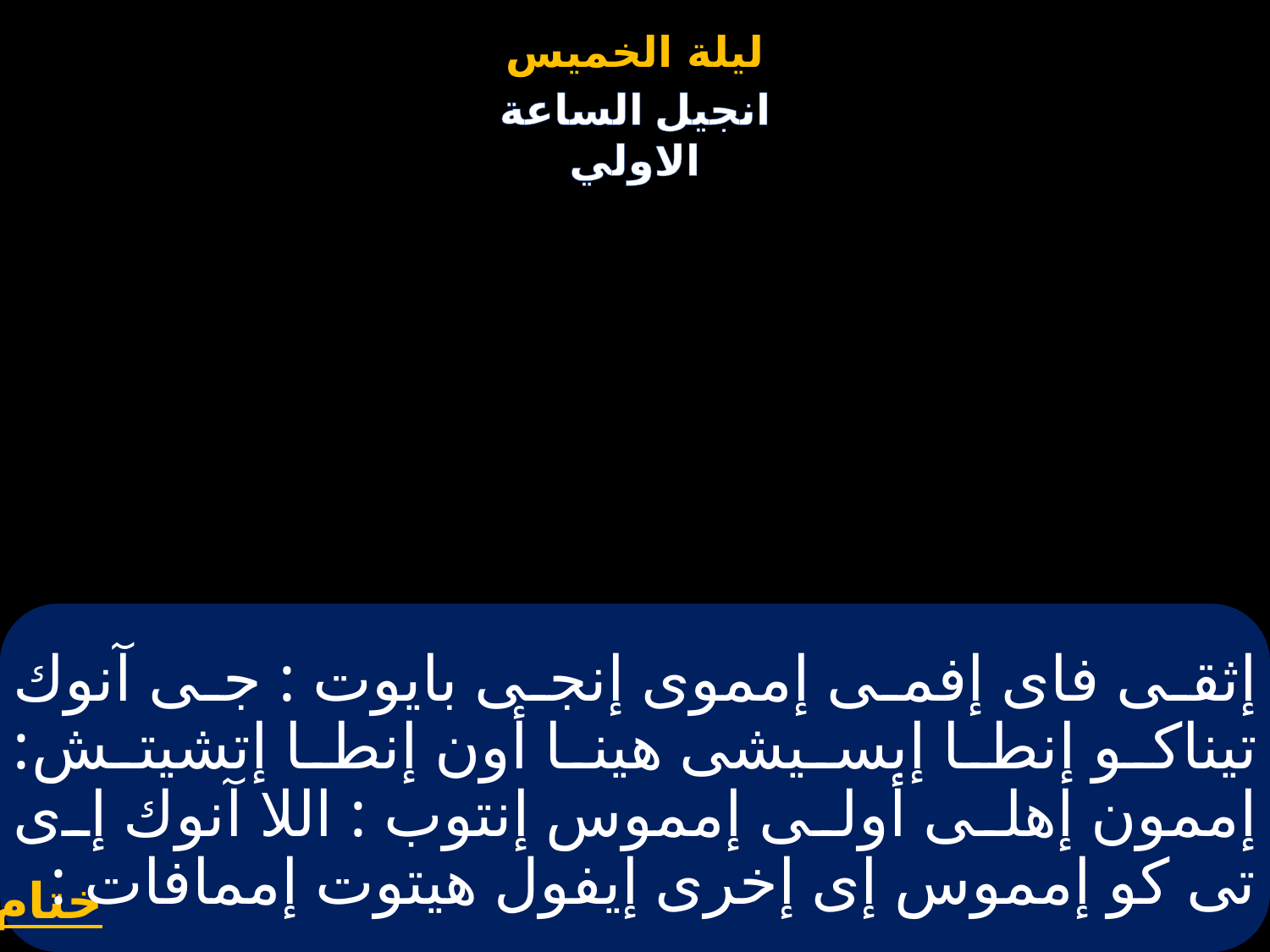

# إثقى فاى إفمى إمموى إنجى بايوت : جى آنوك تيناكو إنطا إبسيشى هينا أون إنطا إتشيتش: إممون إهلى أولى إمموس إنتوب : اللا آنوك إى تى كو إمموس إى إخرى إيفول هيتوت إممافات :